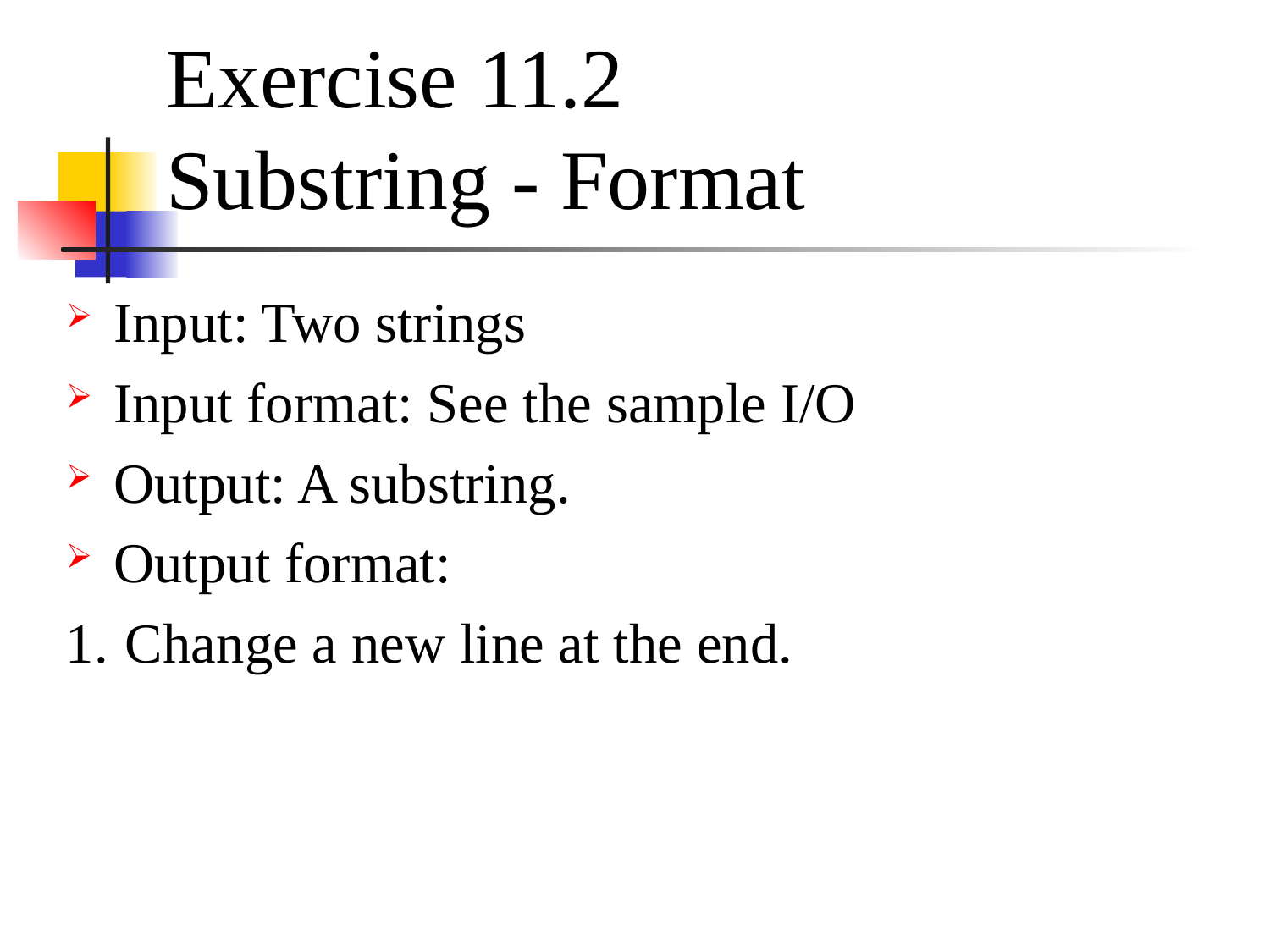

# Exercise 11.2
Substring - Format
Input: Two strings
Input format: See the sample I/O
Output: A substring.
Output format:
Change a new line at the end.
9